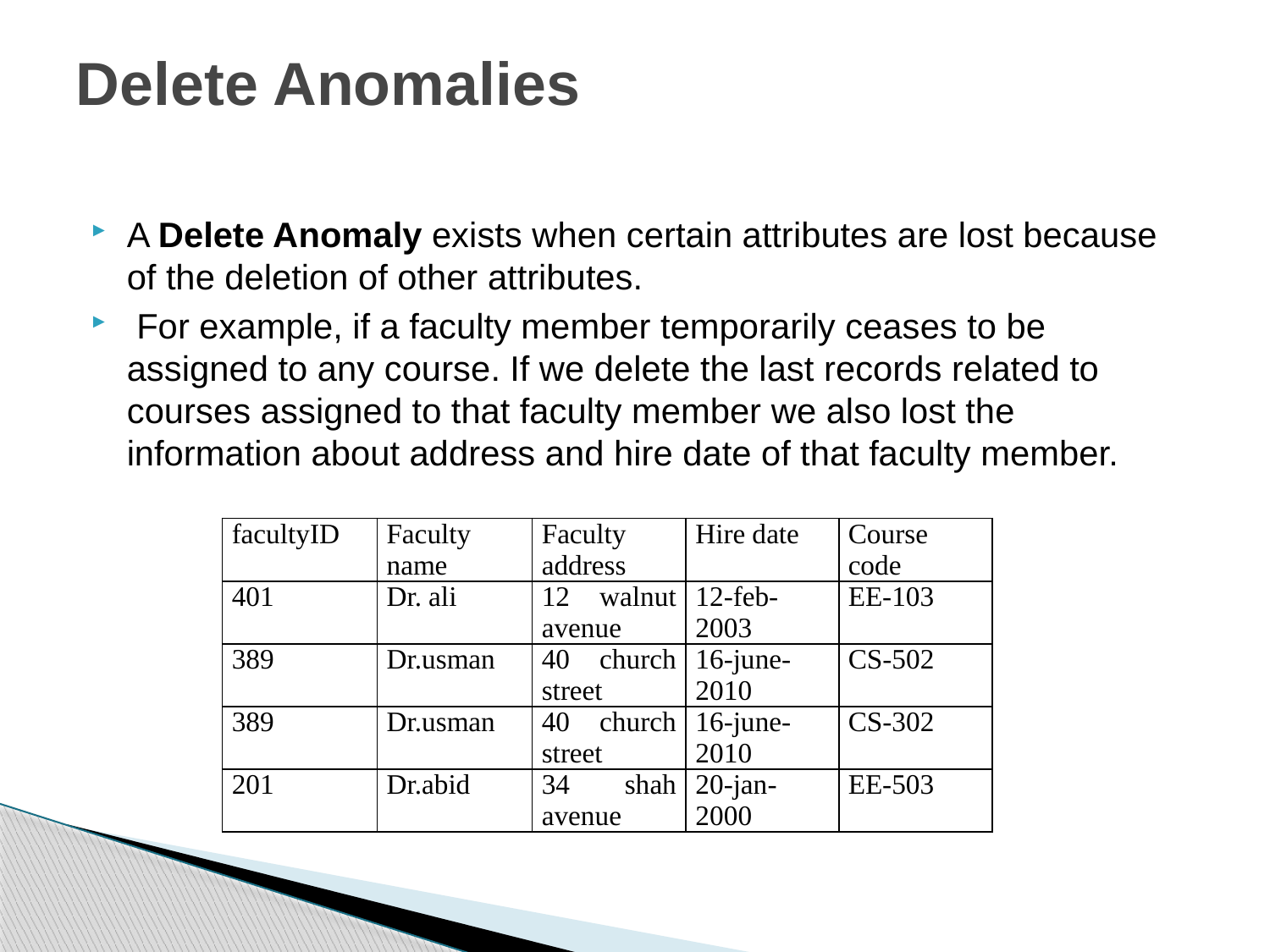

# Delete Anomalies
A Delete Anomaly exists when certain attributes are lost because of the deletion of other attributes.
 For example, if a faculty member temporarily ceases to be assigned to any course. If we delete the last records related to courses assigned to that faculty member we also lost the information about address and hire date of that faculty member.
| facultyID | Faculty name | Faculty address | Hire date | Course code |
| --- | --- | --- | --- | --- |
| 401 | Dr. ali | 12 walnut avenue | 12-feb-2003 | EE-103 |
| 389 | Dr.usman | 40 church street | 16-june-2010 | CS-502 |
| 389 | Dr.usman | 40 church street | 16-june-2010 | CS-302 |
| 201 | Dr.abid | 34 shah avenue | 20-jan-2000 | EE-503 |